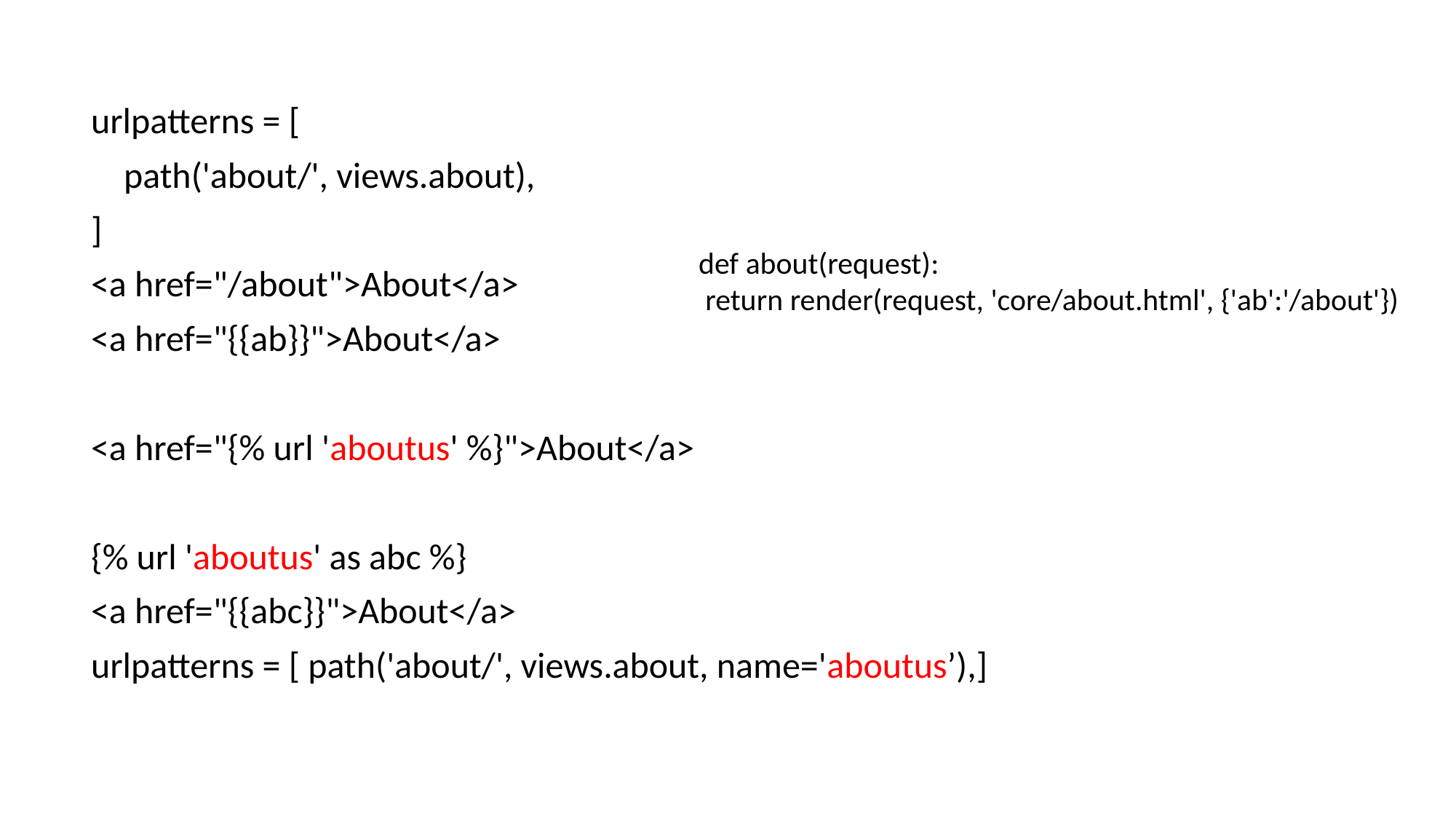

urlpatterns = [
    path('about/', views.about),
]
<a href="/about">About</a>
<a href="{{ab}}">About</a>

<a href="{% url 'aboutus' %}">About</a>

{% url 'aboutus' as abc %}
<a href="{{abc}}">About</a>
urlpatterns = [ path('about/', views.about, name='aboutus’),]
def about(request):
 return render(request, 'core/about.html', {'ab':'/about'})